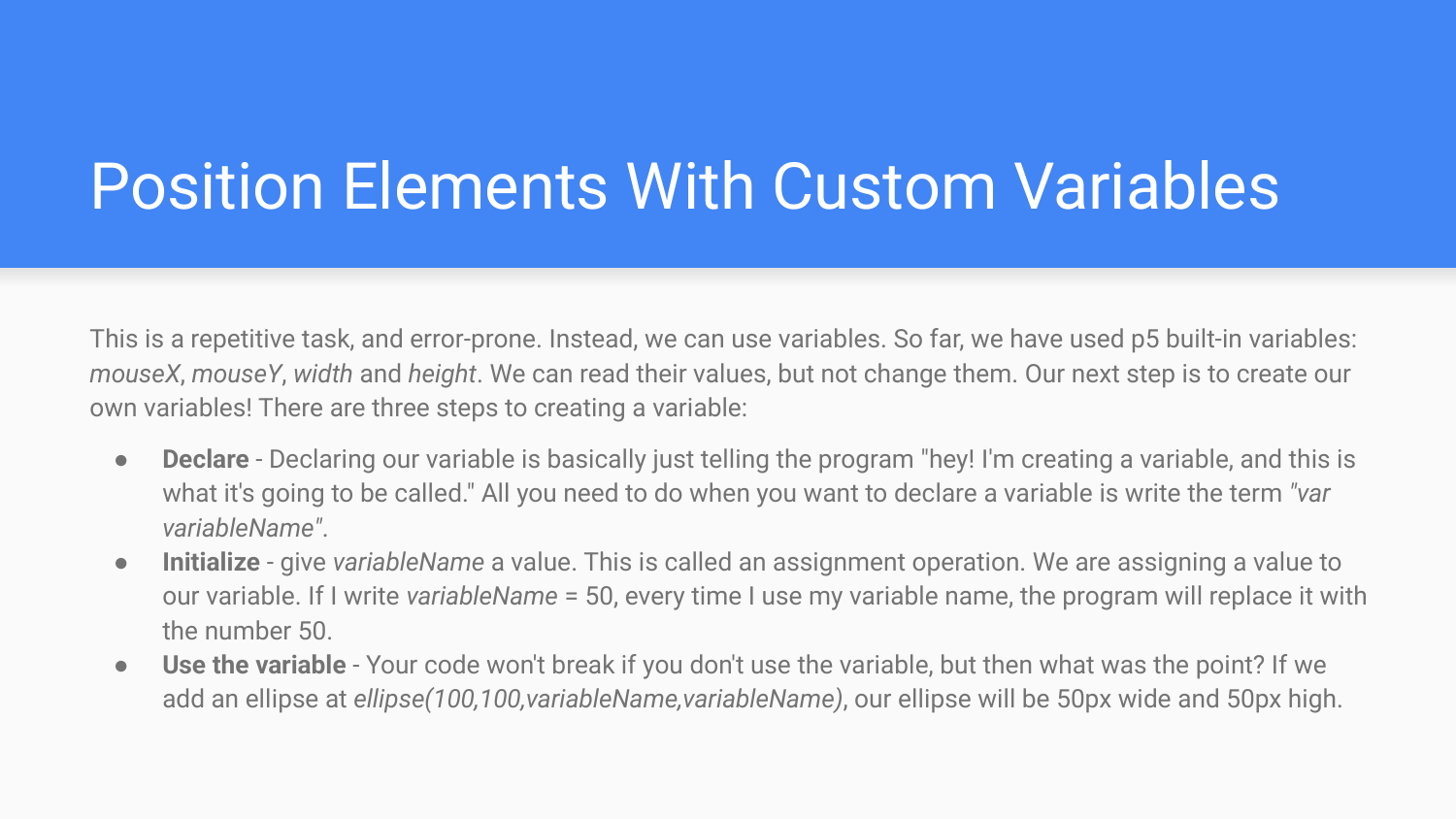

# Position Elements With Custom Variables
This is a repetitive task, and error-prone. Instead, we can use variables. So far, we have used p5 built-in variables: mouseX, mouseY, width and height. We can read their values, but not change them. Our next step is to create our own variables! There are three steps to creating a variable:
Declare - Declaring our variable is basically just telling the program "hey! I'm creating a variable, and this is what it's going to be called." All you need to do when you want to declare a variable is write the term "var variableName".
Initialize - give variableName a value. This is called an assignment operation. We are assigning a value to our variable. If I write variableName = 50, every time I use my variable name, the program will replace it with the number 50.
Use the variable - Your code won't break if you don't use the variable, but then what was the point? If we add an ellipse at ellipse(100,100,variableName,variableName), our ellipse will be 50px wide and 50px high.